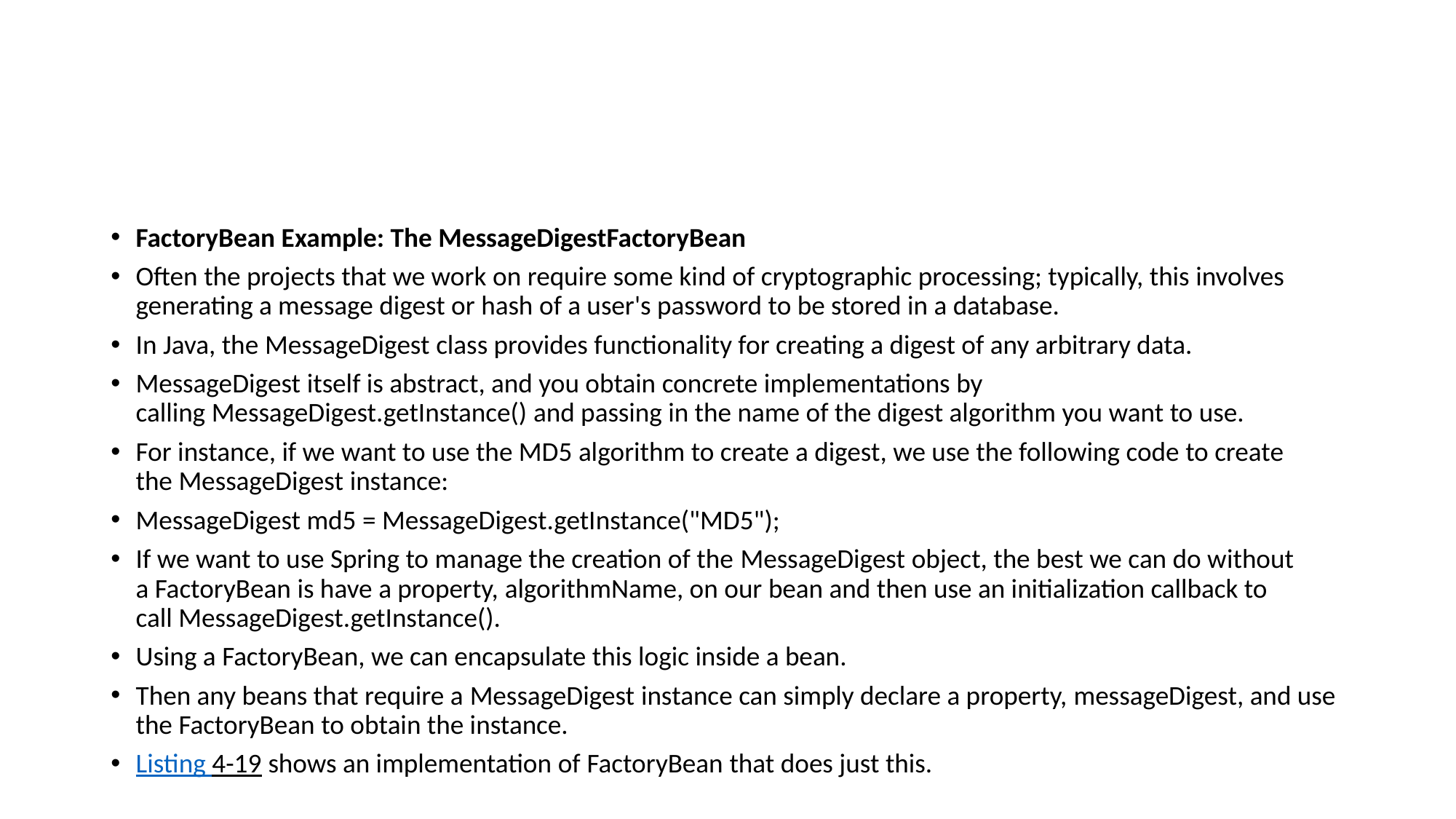

#
FactoryBean Example: The MessageDigestFactoryBean
Often the projects that we work on require some kind of cryptographic processing; typically, this involves generating a message digest or hash of a user's password to be stored in a database.
In Java, the MessageDigest class provides functionality for creating a digest of any arbitrary data.
MessageDigest itself is abstract, and you obtain concrete implementations by calling MessageDigest.getInstance() and passing in the name of the digest algorithm you want to use.
For instance, if we want to use the MD5 algorithm to create a digest, we use the following code to create the MessageDigest instance:
MessageDigest md5 = MessageDigest.getInstance("MD5");
If we want to use Spring to manage the creation of the MessageDigest object, the best we can do without a FactoryBean is have a property, algorithmName, on our bean and then use an initialization callback to call MessageDigest.getInstance().
Using a FactoryBean, we can encapsulate this logic inside a bean.
Then any beans that require a MessageDigest instance can simply declare a property, messageDigest, and use the FactoryBean to obtain the instance.
Listing 4-19 shows an implementation of FactoryBean that does just this.